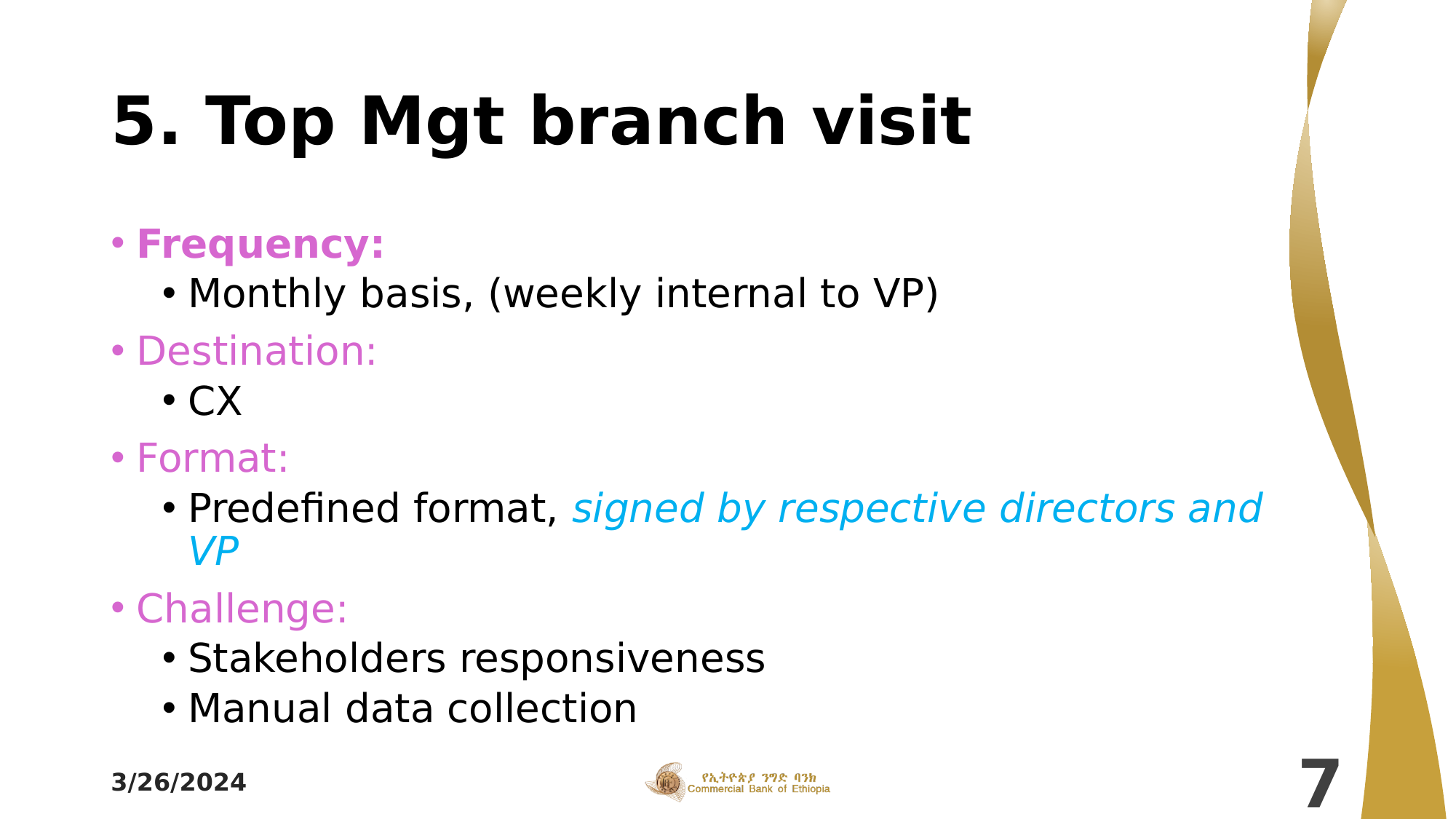

# 5. Top Mgt branch visit
Frequency:
Monthly basis, (weekly internal to VP)
Destination:
CX
Format:
Predefined format, signed by respective directors and VP
Challenge:
Stakeholders responsiveness
Manual data collection

3/26/2024
7